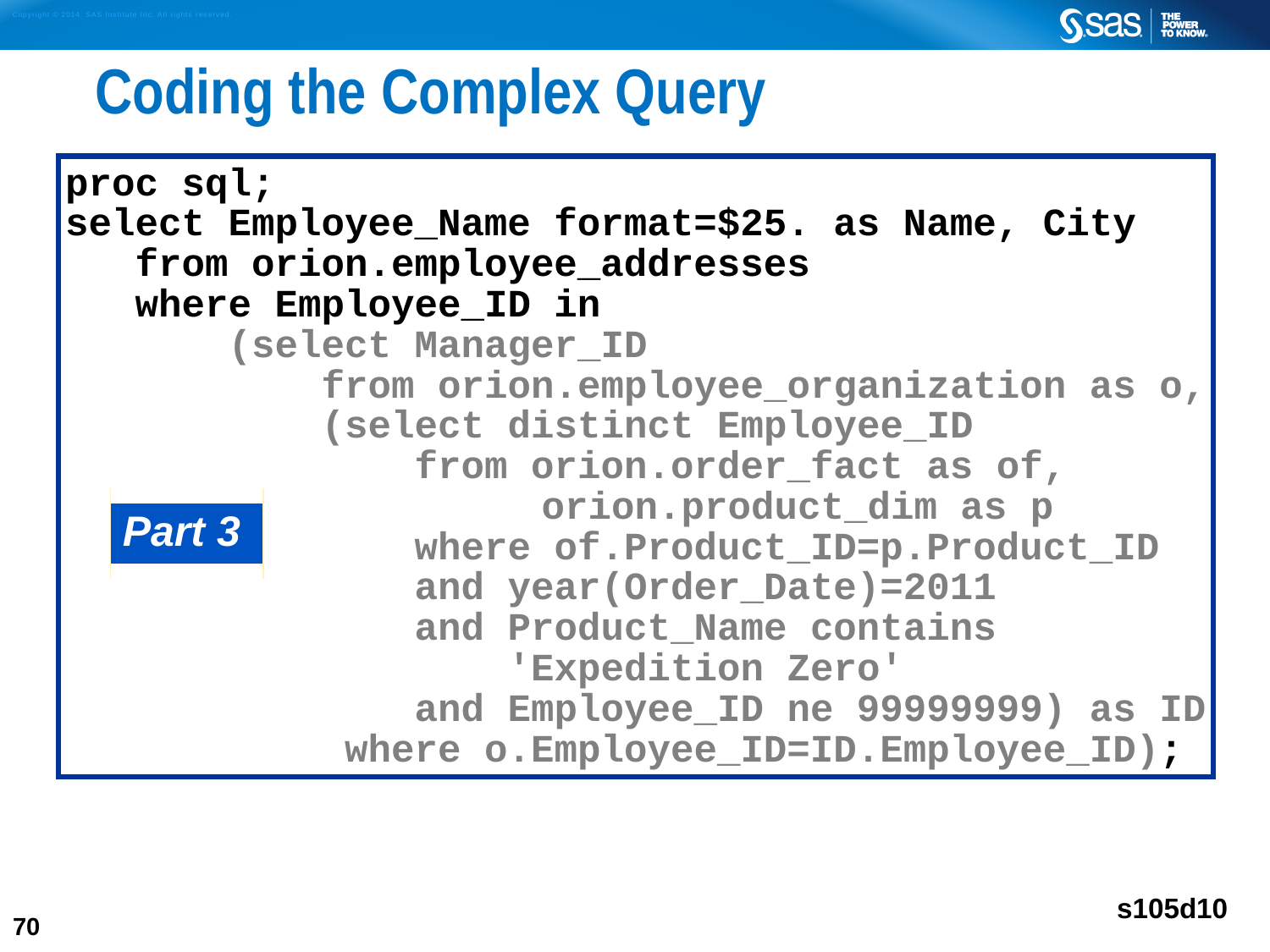

# Coding the Complex Query
proc sql;
select Employee_Name format=$25. as Name, City
   from orion.employee_addresses
   where Employee_ID in
       (select Manager_ID
           from orion.employee_organization as o,
           (select distinct Employee_ID
               from orion.order_fact as of,
	               orion.product_dim as p
               where of.Product_ID=p.Product_ID
               and year(Order_Date)=2011
               and Product_Name contains
                   'Expedition Zero'
               and Employee_ID ne 99999999) as ID
            where o.Employee_ID=ID.Employee_ID);
| Part 3 |
| --- |

|  |
| --- |
| Manager\_ID |
| 120145 |
| 120732 |
s105d10